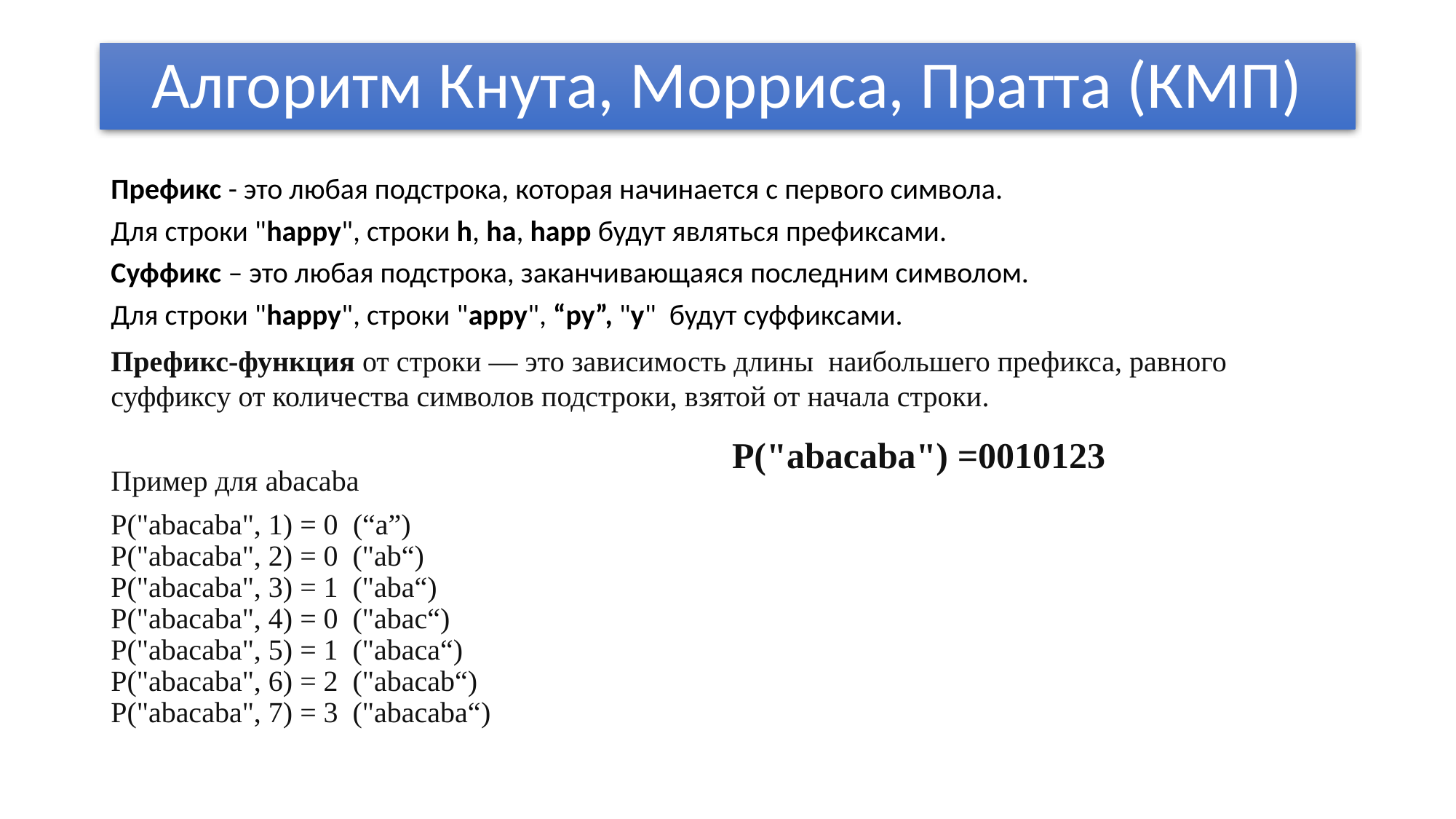

# Алгоритм Кнута, Морриса, Пратта (КМП)
Префикс - это любая подстрока, которая начинается с первого символа.
Для строки "happy", строки h, ha, happ будут являться префиксами.
Суффикс – это любая подстрока, заканчивающаяся последним символом.
Для строки "happy", строки "appy", “py”, "y"  будут суффиксами.
Префикс-функция от строки — это зависимость длины  наибольшего префикса, равного суффиксу от количества символов подстроки, взятой от начала строки.

Пример для abacaba
P("abacaba", 1) = 0  (“a”)
P("abacaba", 2) = 0  ("ab“)
P("abacaba", 3) = 1  ("aba“)
P("abacaba", 4) = 0  ("abac“)
P("abacaba", 5) = 1  ("abaca“)
P("abacaba", 6) = 2  ("abacab“)
P("abacaba", 7) = 3  ("abacaba“)

P("abacaba") =0010123